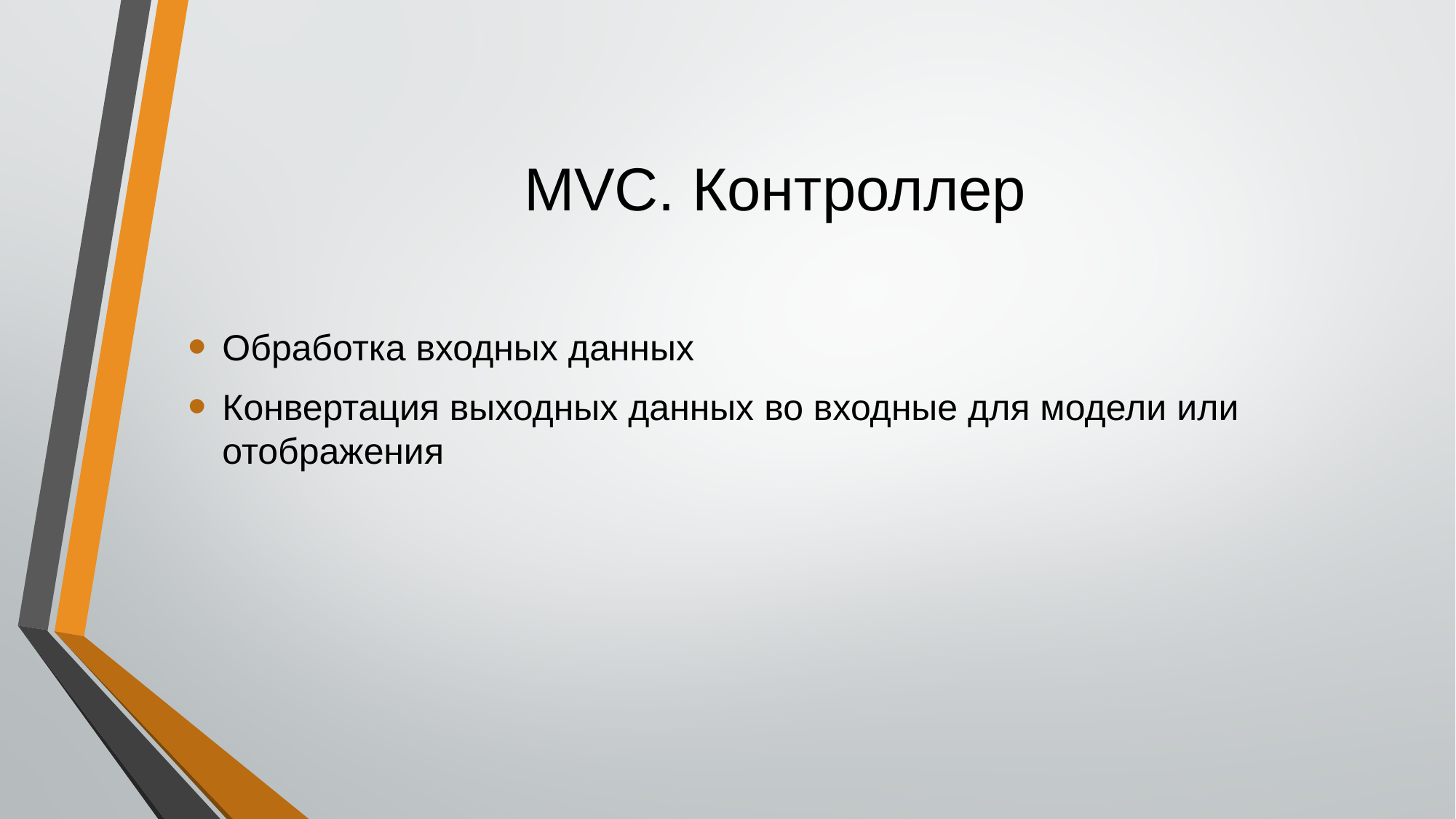

# MVC. Контроллер
Обработка входных данных
Конвертация выходных данных во входные для модели или отображения